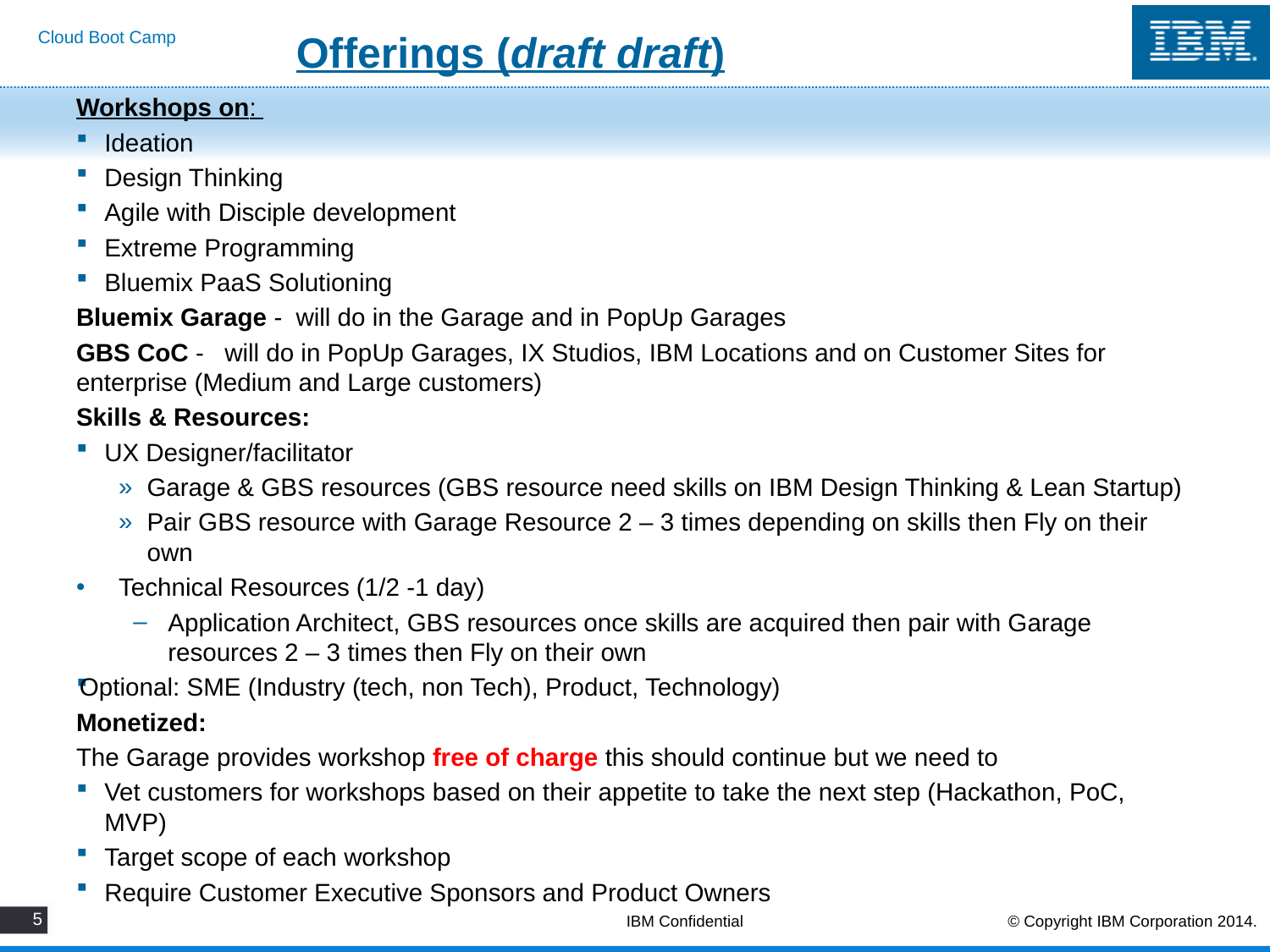

# Offerings (draft draft)
Workshops on:
Ideation
Design Thinking
Agile with Disciple development
Extreme Programming
Bluemix PaaS Solutioning
Bluemix Garage -  will do in the Garage and in PopUp Garages
GBS CoC -   will do in PopUp Garages, IX Studios, IBM Locations and on Customer Sites for enterprise (Medium and Large customers)
Skills & Resources:
UX Designer/facilitator
Garage & GBS resources (GBS resource need skills on IBM Design Thinking & Lean Startup)
Pair GBS resource with Garage Resource 2 – 3 times depending on skills then Fly on their own
Technical Resources (1/2 -1 day)
Application Architect, GBS resources once skills are acquired then pair with Garage resources 2 – 3 times then Fly on their own
Optional: SME (Industry (tech, non Tech), Product, Technology)
Monetized:
The Garage provides workshop free of charge this should continue but we need to
Vet customers for workshops based on their appetite to take the next step (Hackathon, PoC, MVP)
Target scope of each workshop
Require Customer Executive Sponsors and Product Owners